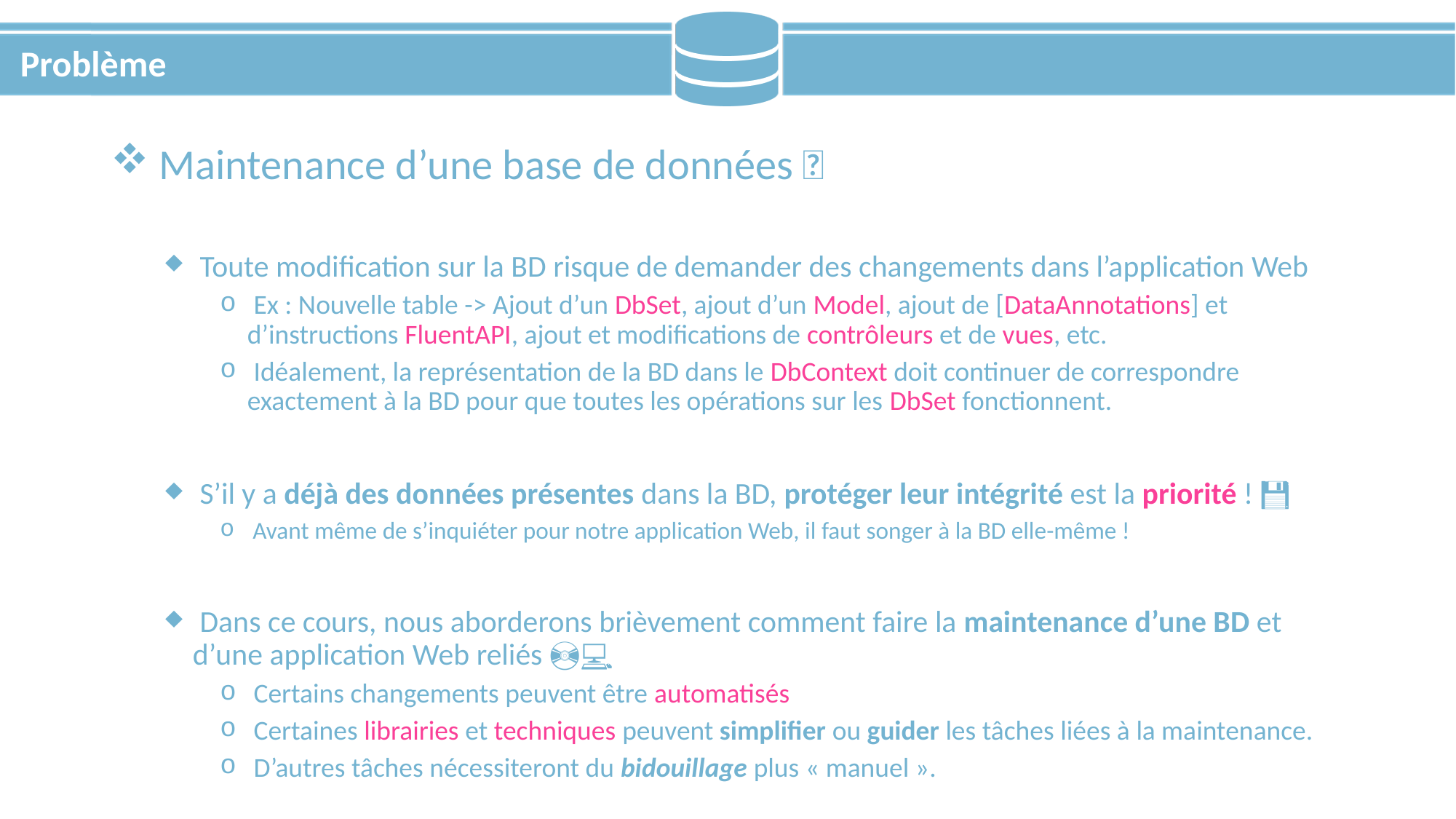

# Problème
 Maintenance d’une base de données 🧰

 Toute modification sur la BD risque de demander des changements dans l’application Web
 Ex : Nouvelle table -> Ajout d’un DbSet, ajout d’un Model, ajout de [DataAnnotations] et d’instructions FluentAPI, ajout et modifications de contrôleurs et de vues, etc.
 Idéalement, la représentation de la BD dans le DbContext doit continuer de correspondre exactement à la BD pour que toutes les opérations sur les DbSet fonctionnent.

 S’il y a déjà des données présentes dans la BD, protéger leur intégrité est la priorité ! 💾
 Avant même de s’inquiéter pour notre application Web, il faut songer à la BD elle-même !

 Dans ce cours, nous aborderons brièvement comment faire la maintenance d’une BD et d’une application Web reliés 💿💻
 Certains changements peuvent être automatisés
 Certaines librairies et techniques peuvent simplifier ou guider les tâches liées à la maintenance.
 D’autres tâches nécessiteront du bidouillage plus « manuel ».